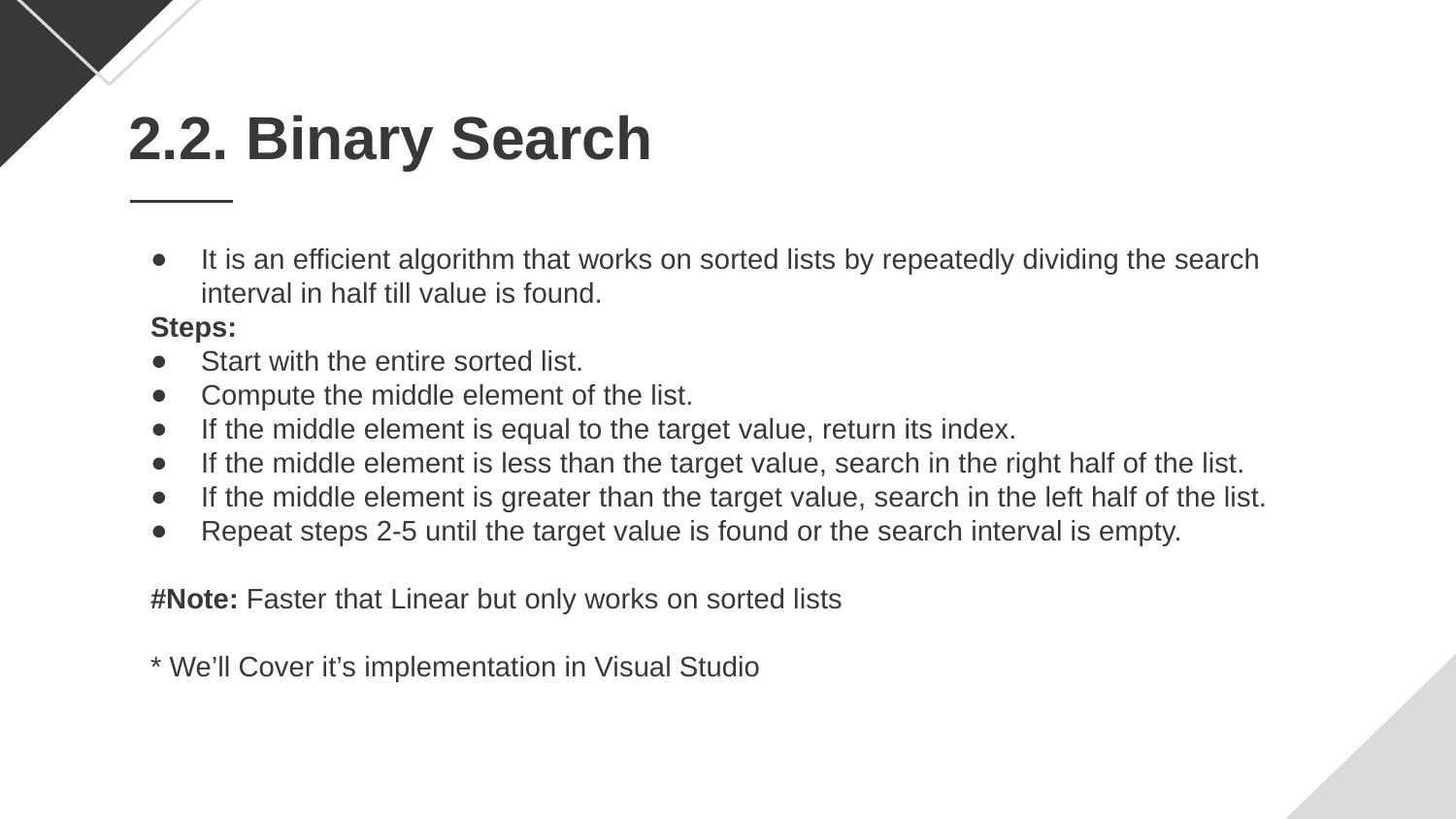

# 2.2. Binary Search
It is an efficient algorithm that works on sorted lists by repeatedly dividing the search interval in half till value is found.
Steps:
Start with the entire sorted list.
Compute the middle element of the list.
If the middle element is equal to the target value, return its index.
If the middle element is less than the target value, search in the right half of the list.
If the middle element is greater than the target value, search in the left half of the list.
Repeat steps 2-5 until the target value is found or the search interval is empty.

#Note: Faster that Linear but only works on sorted lists

* We’ll Cover it’s implementation in Visual Studio